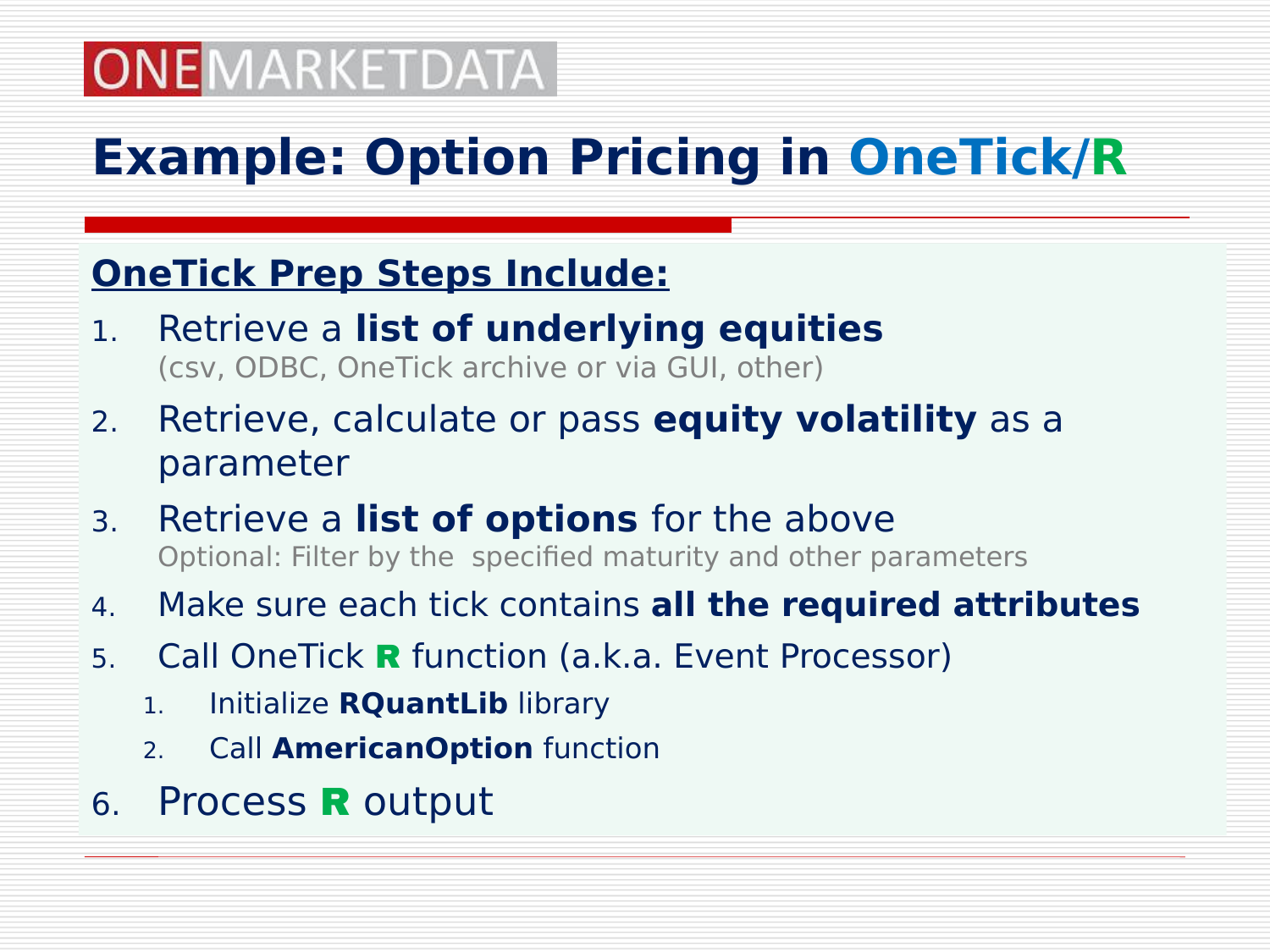

# Example: Option Pricing in OneTick/R
OneTick Prep Steps Include:
Retrieve a list of underlying equities
(csv, ODBC, OneTick archive or via GUI, other)
Retrieve, calculate or pass equity volatility as a parameter
Retrieve a list of options for the above
Optional: Filter by the  specified maturity and other parameters
Make sure each tick contains all the required attributes
Call OneTick R function (a.k.a. Event Processor)
Initialize RQuantLib library
Call AmericanOption function
Process R output